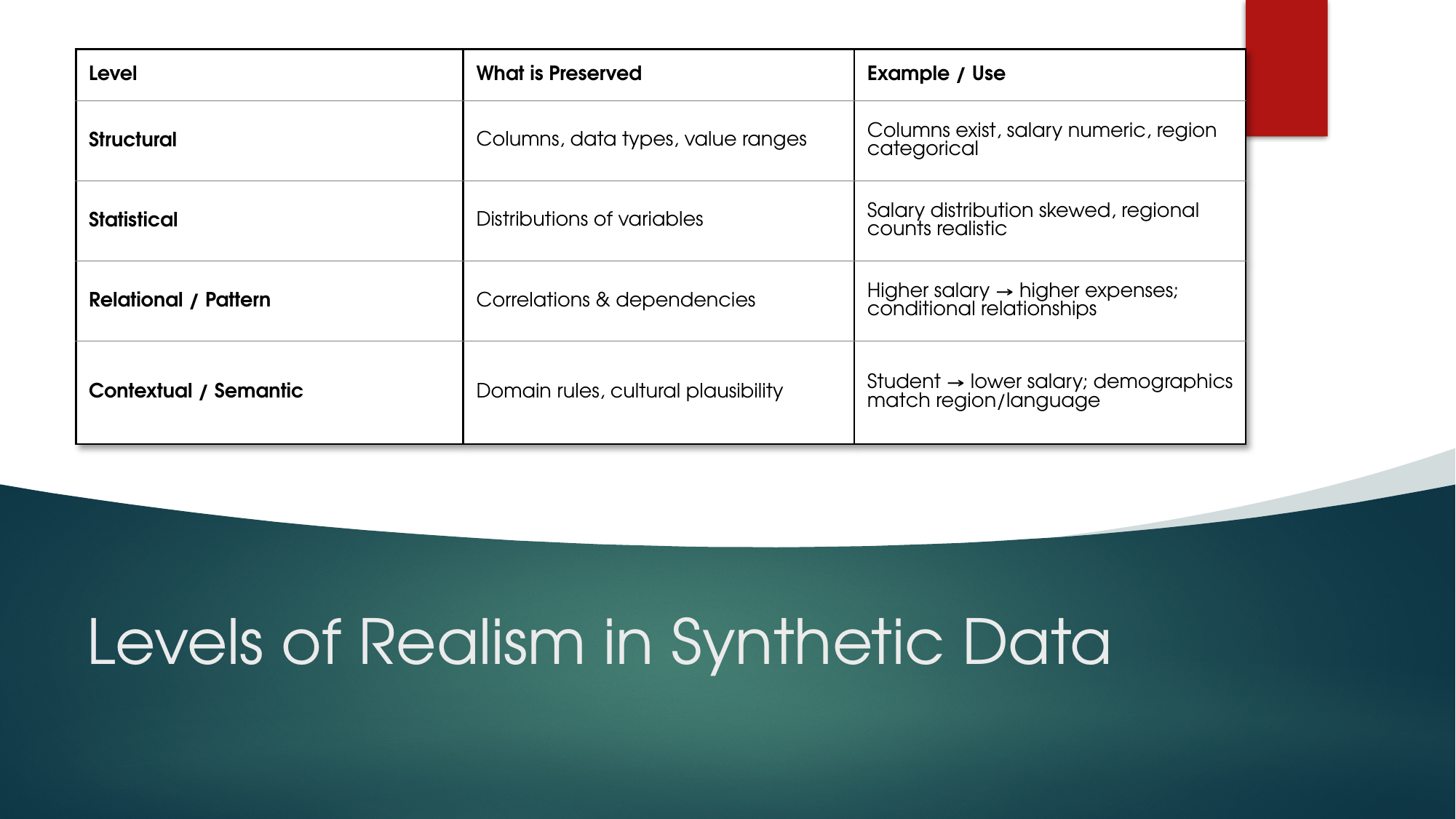

| Level | What is Preserved | Example / Use |
| --- | --- | --- |
| Structural | Columns, data types, value ranges | Columns exist, salary numeric, region categorical |
| Statistical | Distributions of variables | Salary distribution skewed, regional counts realistic |
| Relational / Pattern | Correlations & dependencies | Higher salary → higher expenses; conditional relationships |
| Contextual / Semantic | Domain rules, cultural plausibility | Student → lower salary; demographics match region/language |

# Levels of Realism in Synthetic Data